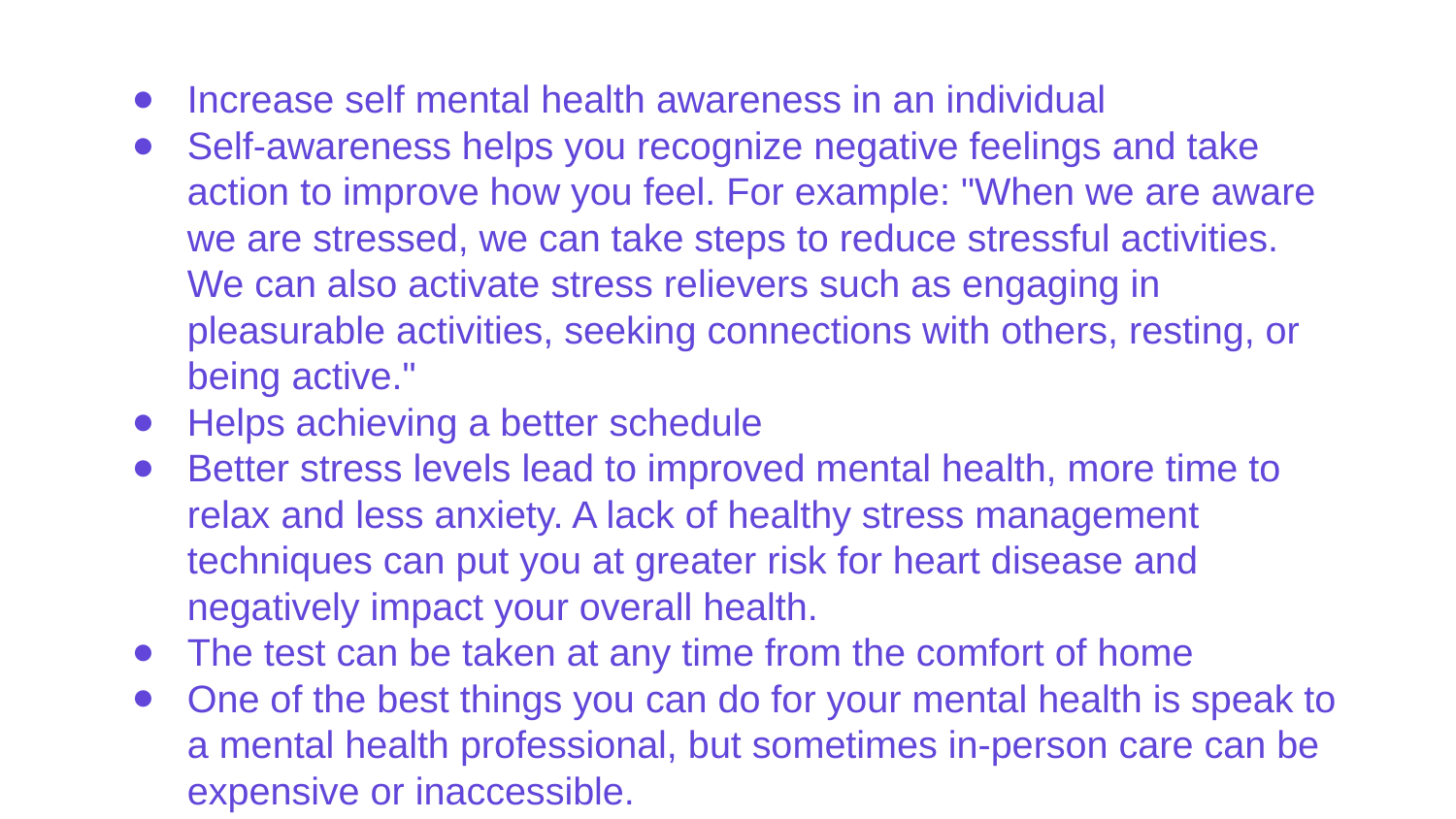

Increase self mental health awareness in an individual
Self-awareness helps you recognize negative feelings and take action to improve how you feel. For example: "When we are aware we are stressed, we can take steps to reduce stressful activities. We can also activate stress relievers such as engaging in pleasurable activities, seeking connections with others, resting, or being active."
Helps achieving a better schedule
Better stress levels lead to improved mental health, more time to relax and less anxiety. A lack of healthy stress management techniques can put you at greater risk for heart disease and negatively impact your overall health.
The test can be taken at any time from the comfort of home
One of the best things you can do for your mental health is speak to a mental health professional, but sometimes in-person care can be expensive or inaccessible.
Is way cheaper than therapy